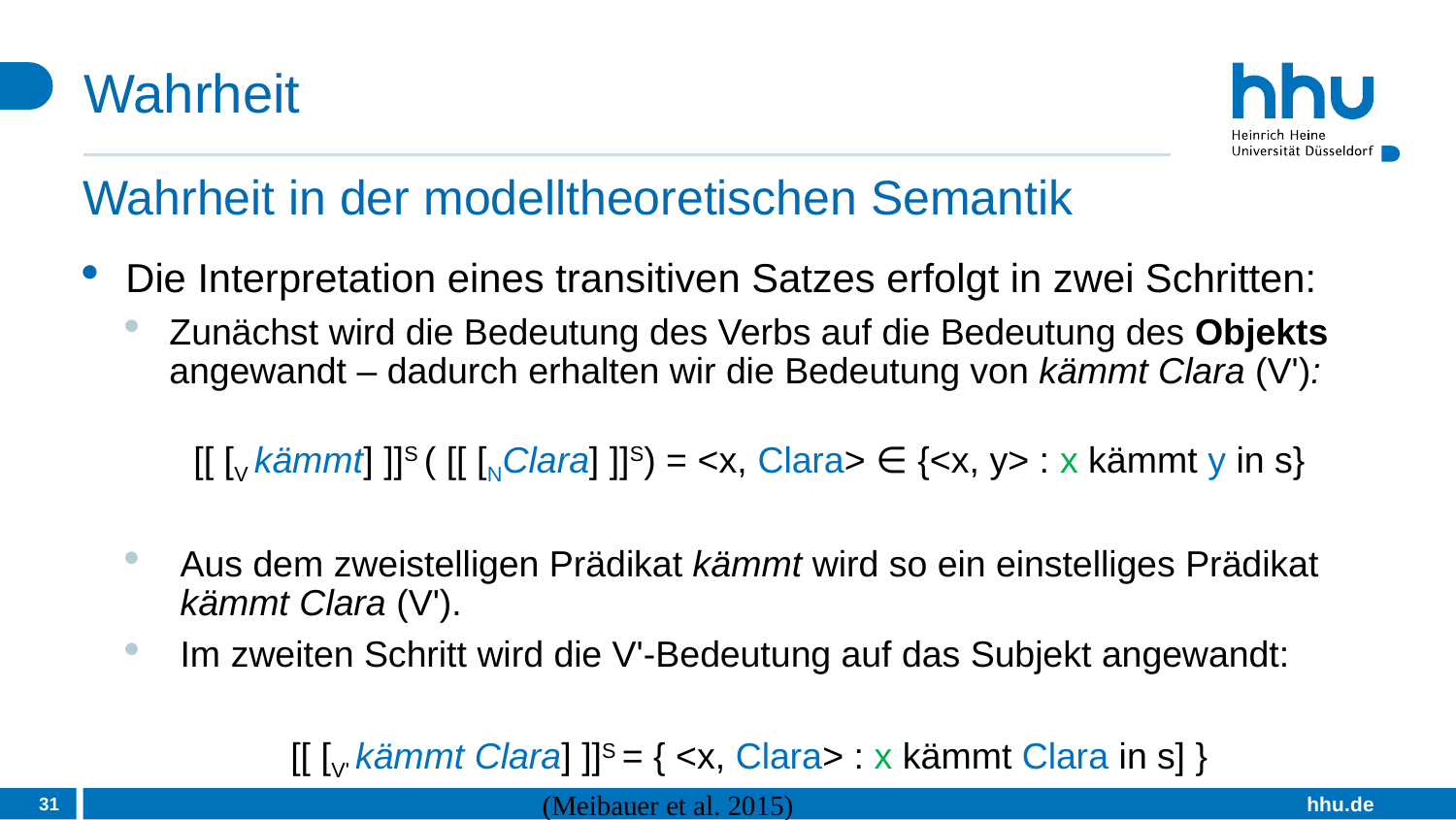

# Wahrheit
Wahrheit in der modelltheoretischen Semantik
Die Interpretation eines transitiven Satzes erfolgt in zwei Schritten:
Zunächst wird die Bedeutung des Verbs auf die Bedeutung des Objekts angewandt – dadurch erhalten wir die Bedeutung von kämmt Clara (V'):

[[ [V kämmt] ]]S ( [[ [NClara] ]]S) = <x, Clara> ∈ {<x, y> : x kämmt y in s}

Aus dem zweistelligen Prädikat kämmt wird so ein einstelliges Prädikat kämmt Clara (V').
Im zweiten Schritt wird die V'-Bedeutung auf das Subjekt angewandt:

[[ [V' kämmt Clara] ]]S = { <x, Clara> : x kämmt Clara in s] }
31
(Meibauer et al. 2015)